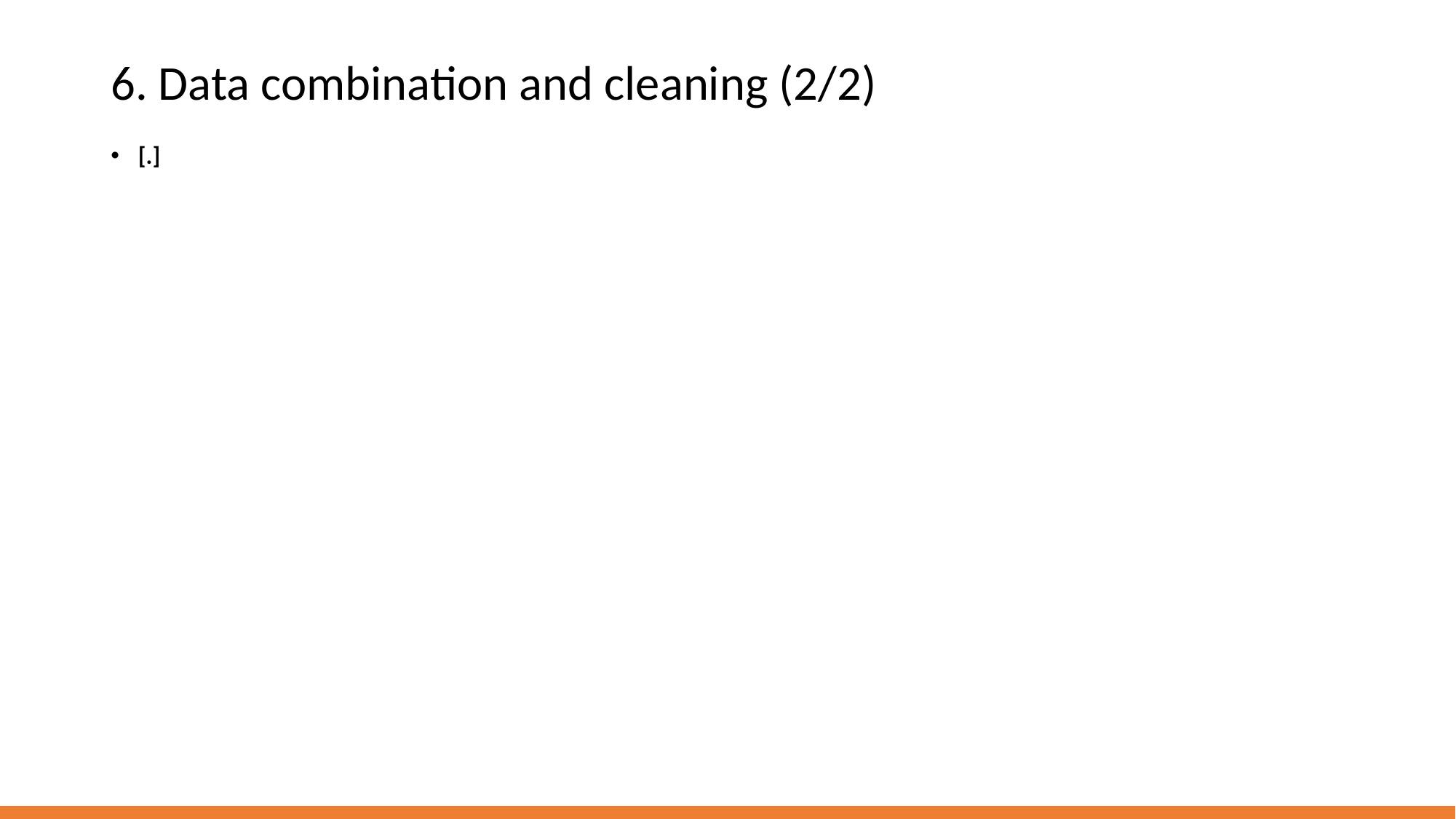

# 6. Data combination and cleaning (2/2)
[.]